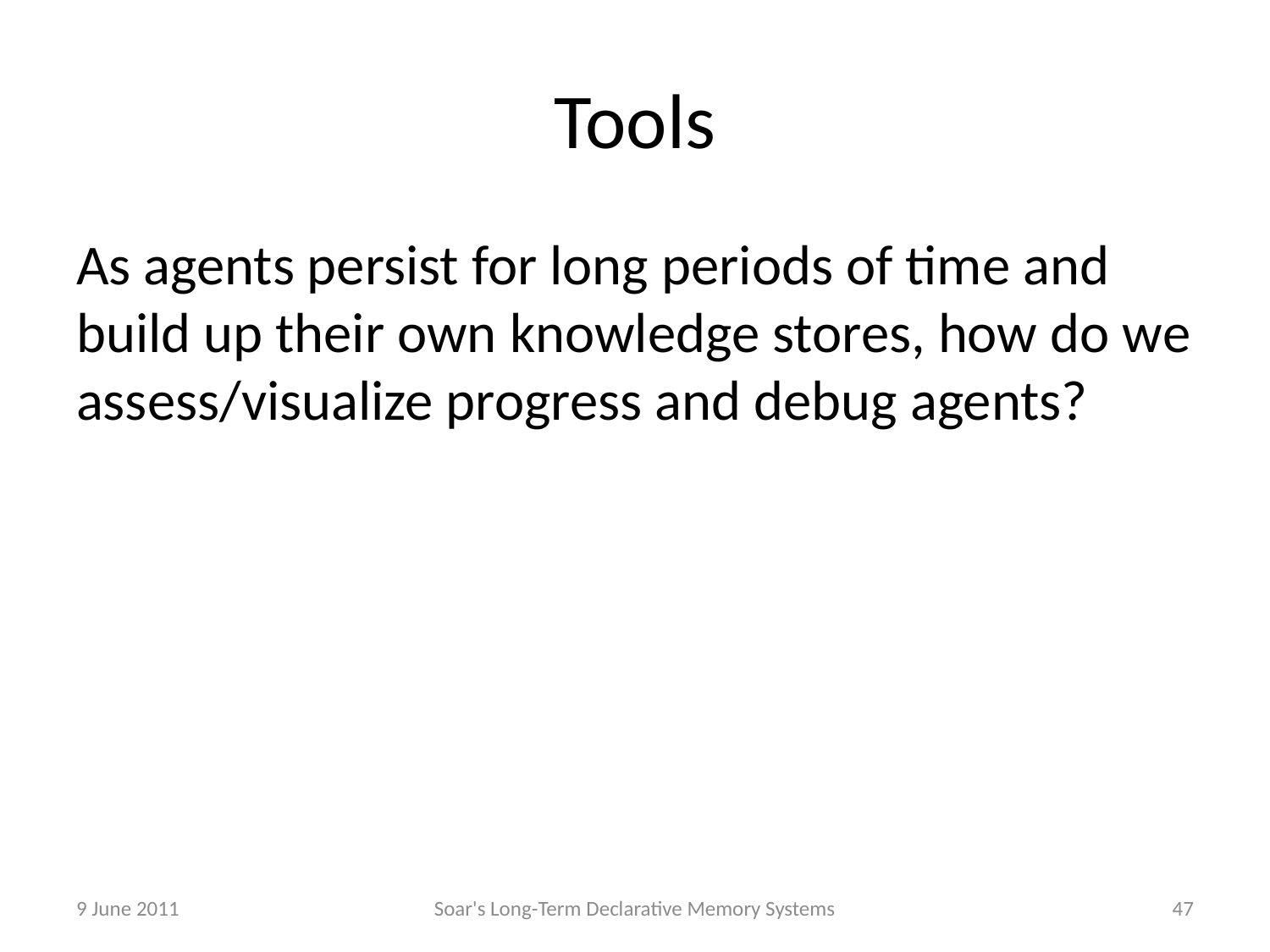

# Tools
As agents persist for long periods of time and build up their own knowledge stores, how do we assess/visualize progress and debug agents?
9 June 2011
Soar's Long-Term Declarative Memory Systems
47